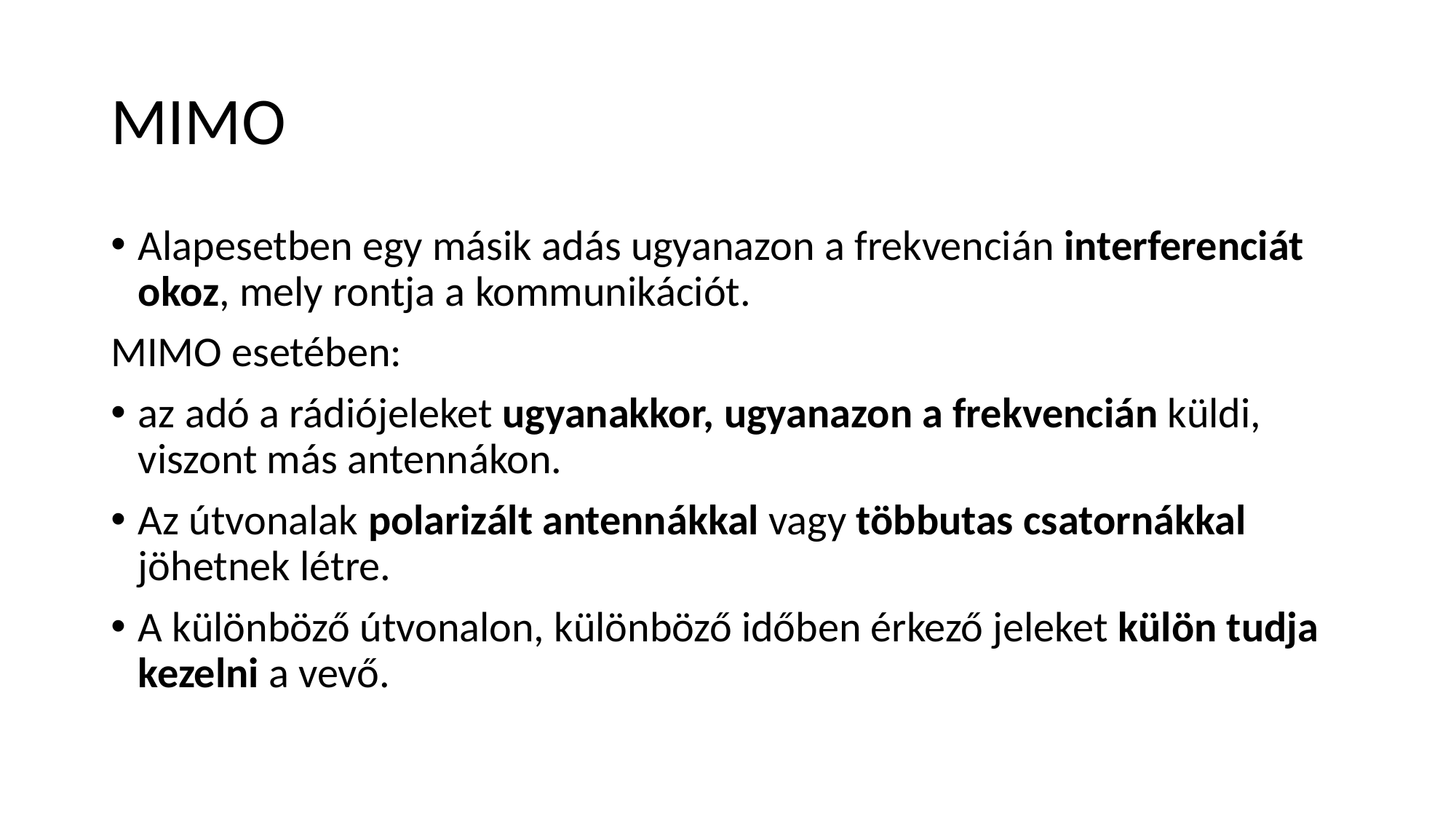

# MIMO
Alapesetben egy másik adás ugyanazon a frekvencián interferenciát okoz, mely rontja a kommunikációt.
MIMO esetében:
az adó a rádiójeleket ugyanakkor, ugyanazon a frekvencián küldi, viszont más antennákon.
Az útvonalak polarizált antennákkal vagy többutas csatornákkal jöhetnek létre.
A különböző útvonalon, különböző időben érkező jeleket külön tudja kezelni a vevő.